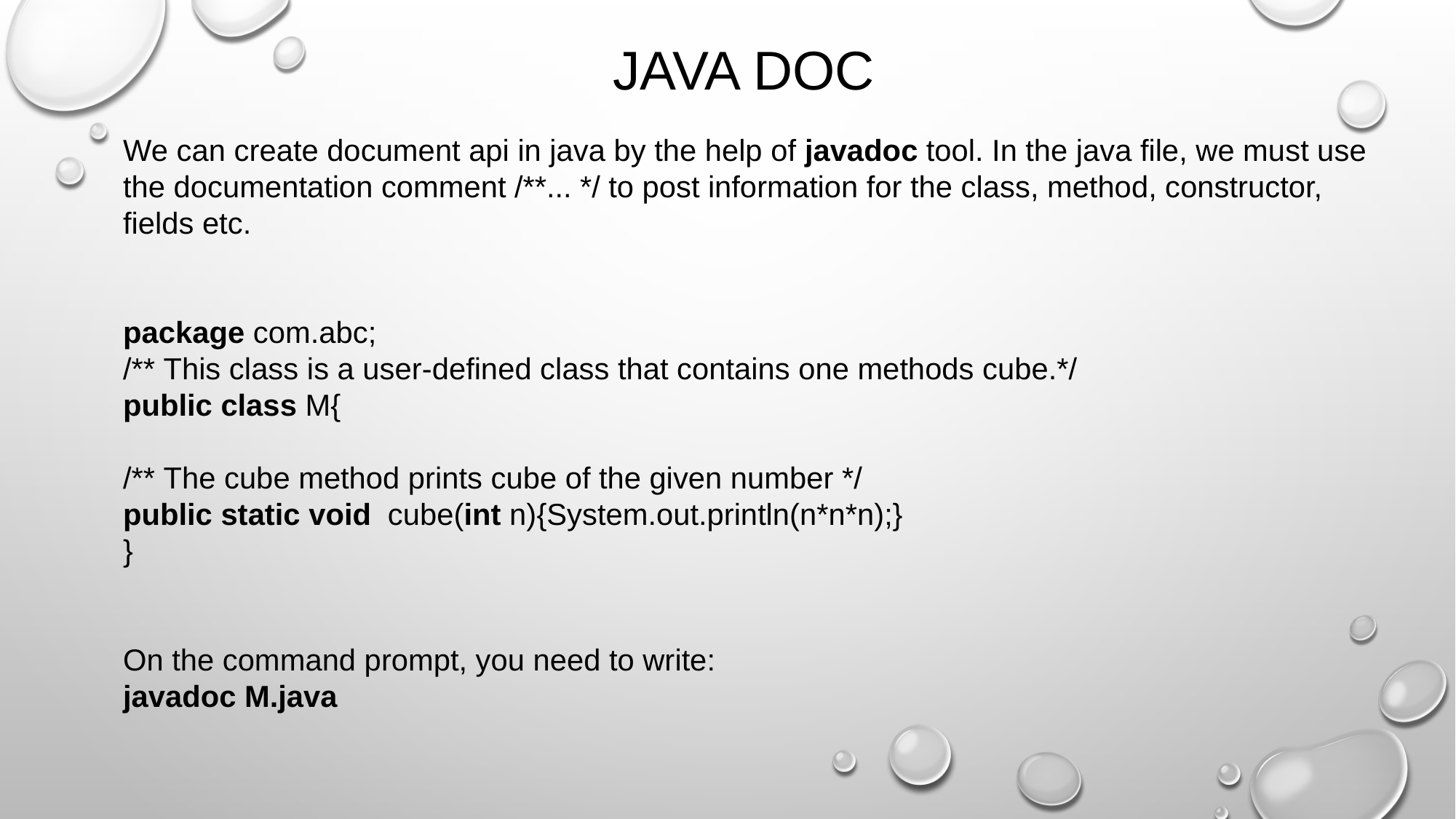

# java doc
We can create document api in java by the help of javadoc tool. In the java file, we must use the documentation comment /**... */ to post information for the class, method, constructor, fields etc.

package com.abc;
/** This class is a user-defined class that contains one methods cube.*/
public class M{

/** The cube method prints cube of the given number */
public static void  cube(int n){System.out.println(n*n*n);}
}

On the command prompt, you need to write:
javadoc M.java